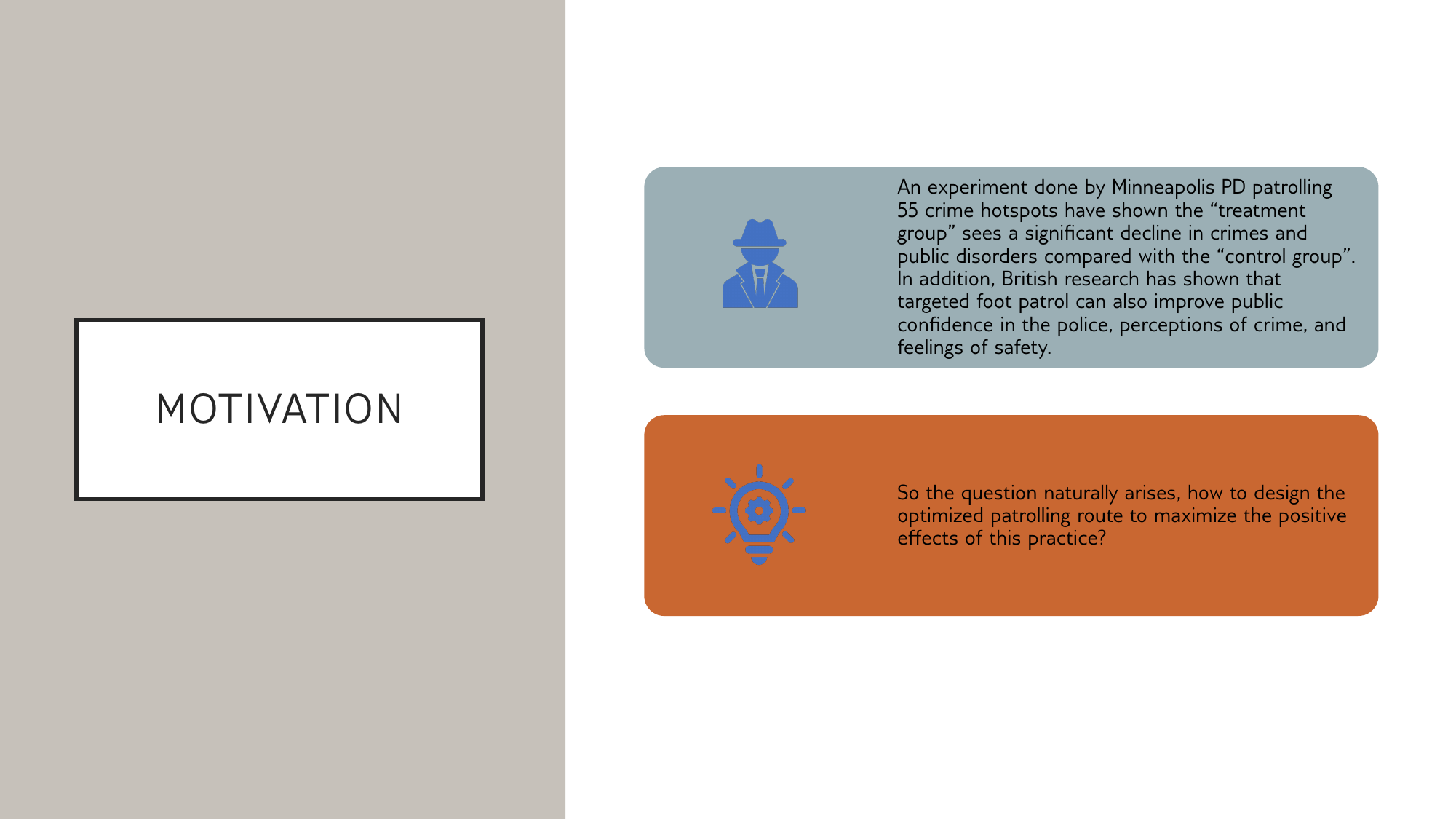

An experiment done by Minneapolis PD patrolling 55 crime hotspots have shown the “treatment group” sees a significant decline in crimes and public disorders compared with the “control group”. In addition, British research has shown that targeted foot patrol can also improve public confidence in the police, perceptions of crime, and feelings of safety.
So the question naturally arises, how to design the optimized patrolling route to maximize the positive effects of this practice?
# Motivation